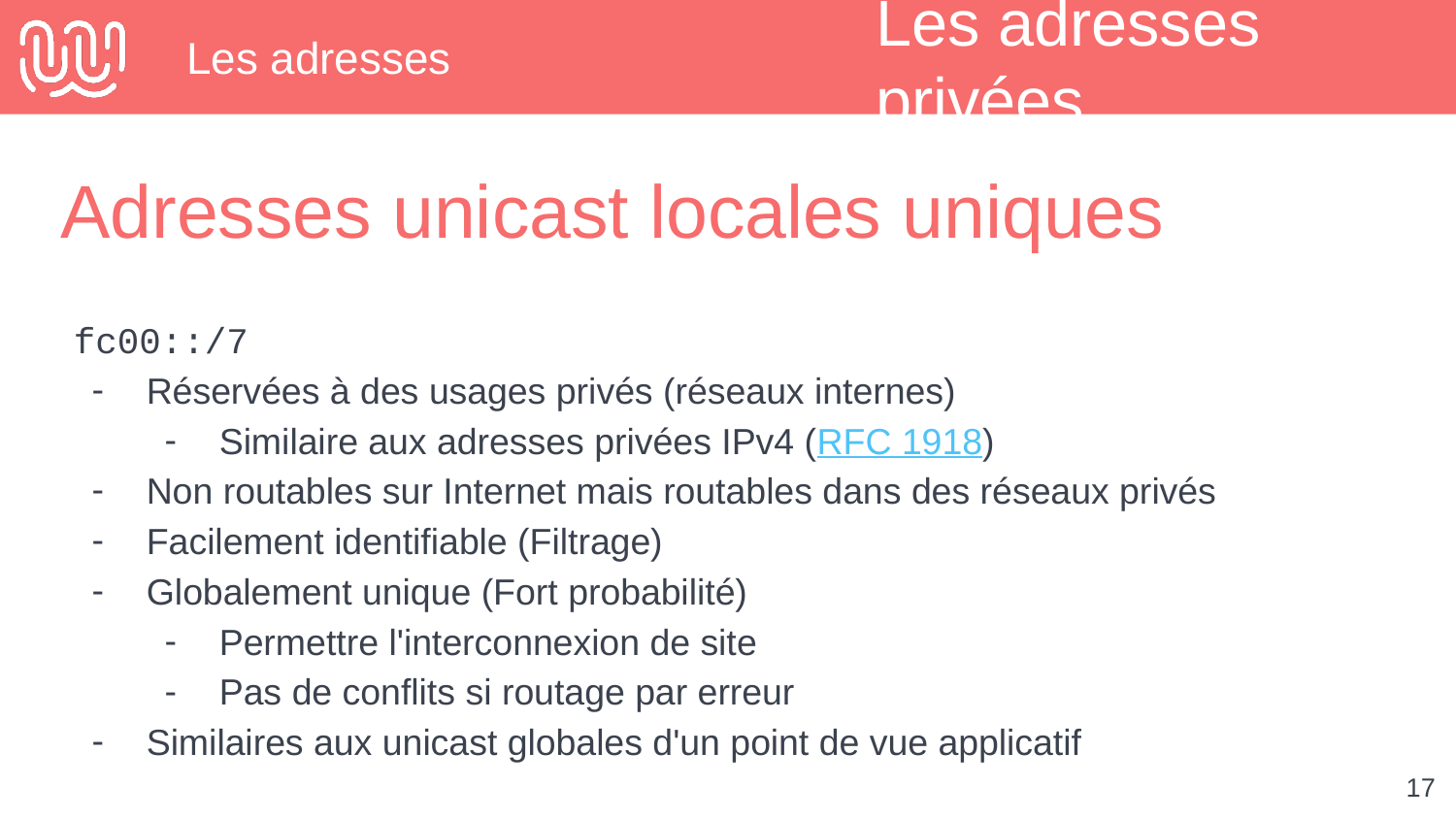

# Les adresses
Les adresses privées
Adresses unicast locales uniques
fc00::/7
Réservées à des usages privés (réseaux internes)
Similaire aux adresses privées IPv4 (RFC 1918)
Non routables sur Internet mais routables dans des réseaux privés
Facilement identifiable (Filtrage)
Globalement unique (Fort probabilité)
Permettre l'interconnexion de site
Pas de conflits si routage par erreur
Similaires aux unicast globales d'un point de vue applicatif
17